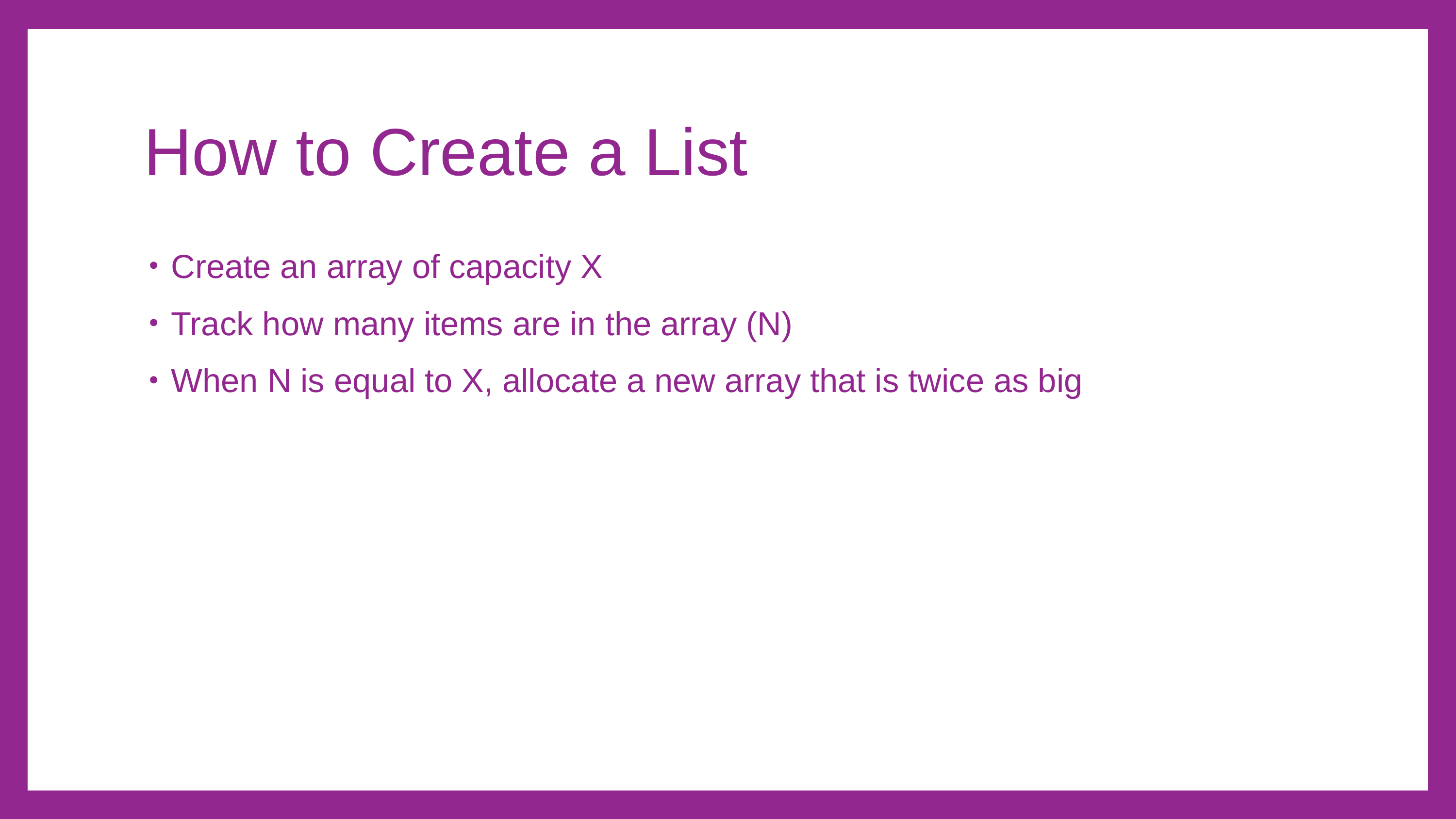

# How to Create a List
Create an array of capacity X
Track how many items are in the array (N)
When N is equal to X, allocate a new array that is twice as big